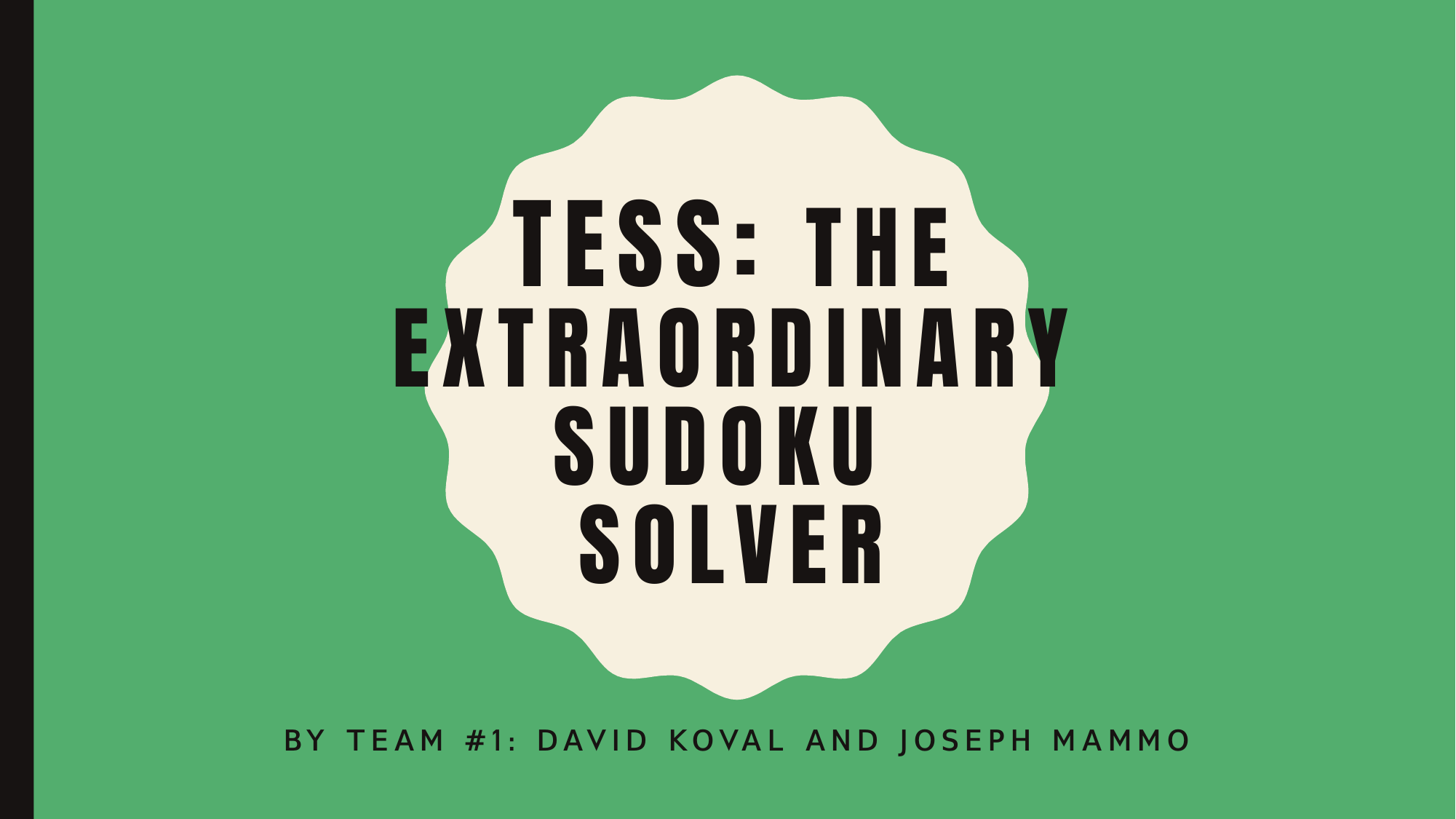

# TESS: The Extraordinary Sudoku Solver
By Team #1: David Koval and Joseph Mammo